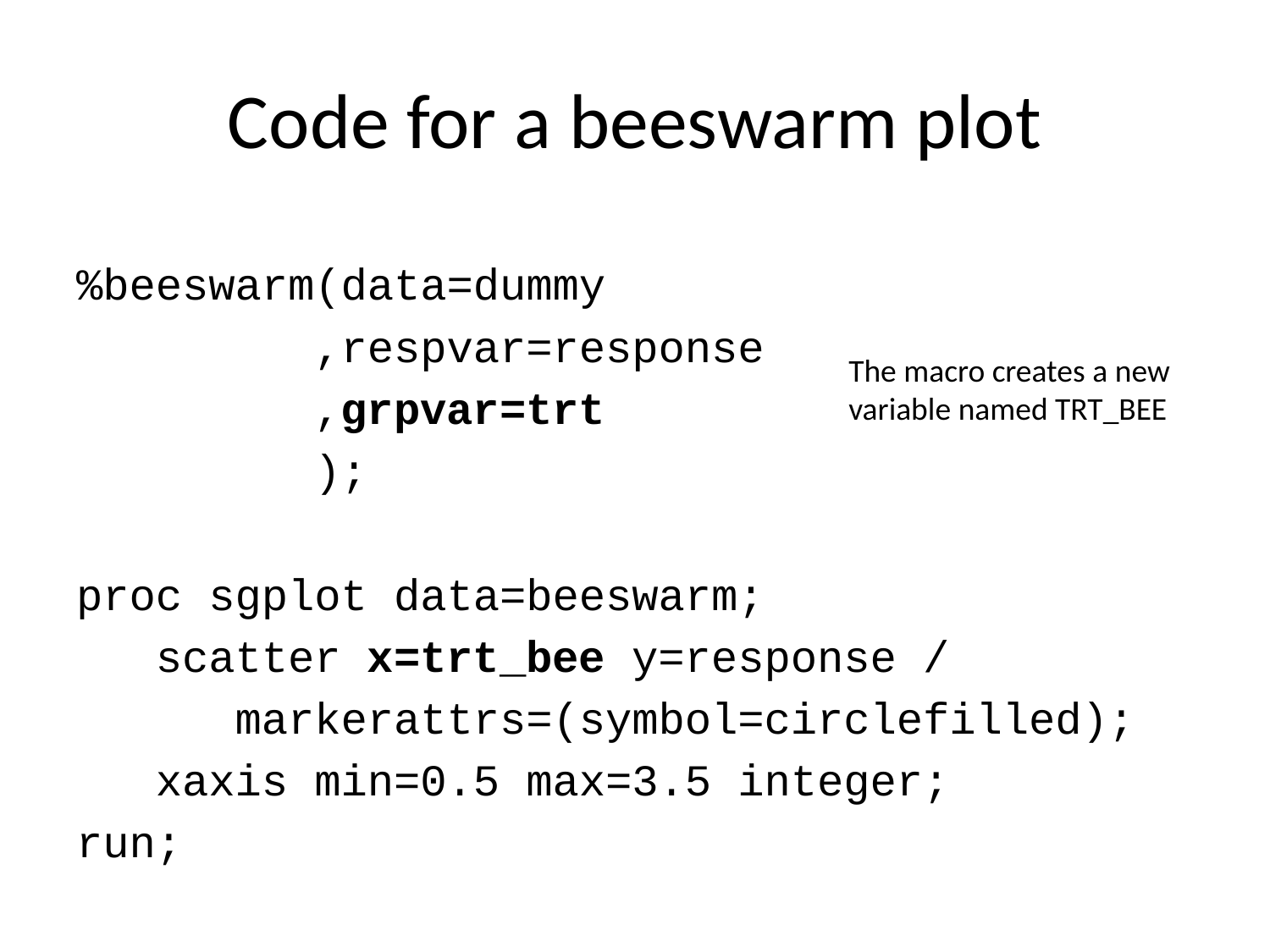

# Code for a beeswarm plot
%beeswarm(data=dummy
         ,respvar=response
         ,grpvar=trt
         );

proc sgplot data=beeswarm;
   scatter x=trt_bee y=response /
      markerattrs=(symbol=circlefilled);
   xaxis min=0.5 max=3.5 integer;
run;

The macro creates a new variable named TRT_BEE